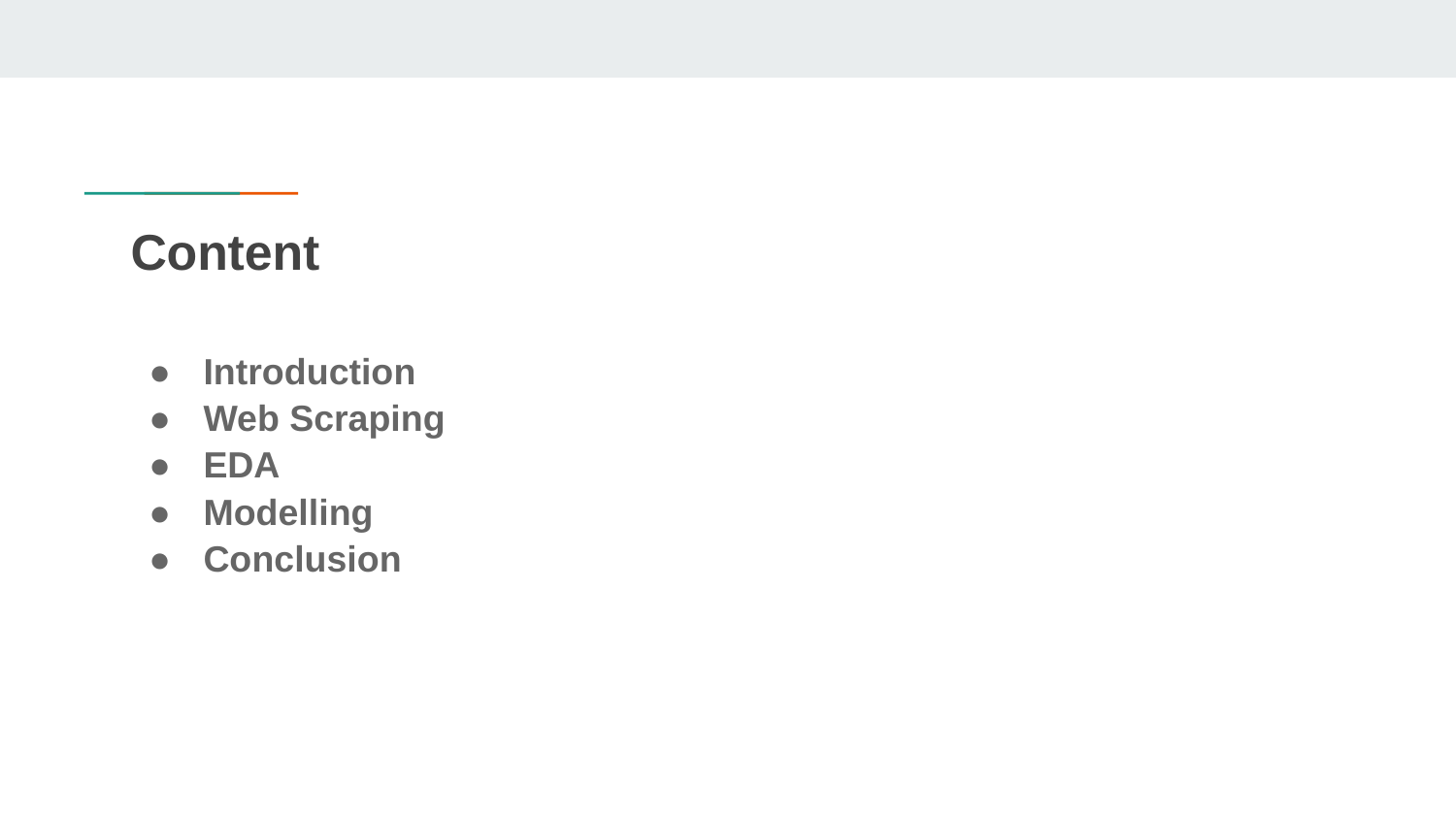

# Content
Introduction
Web Scraping
EDA
Modelling
Conclusion